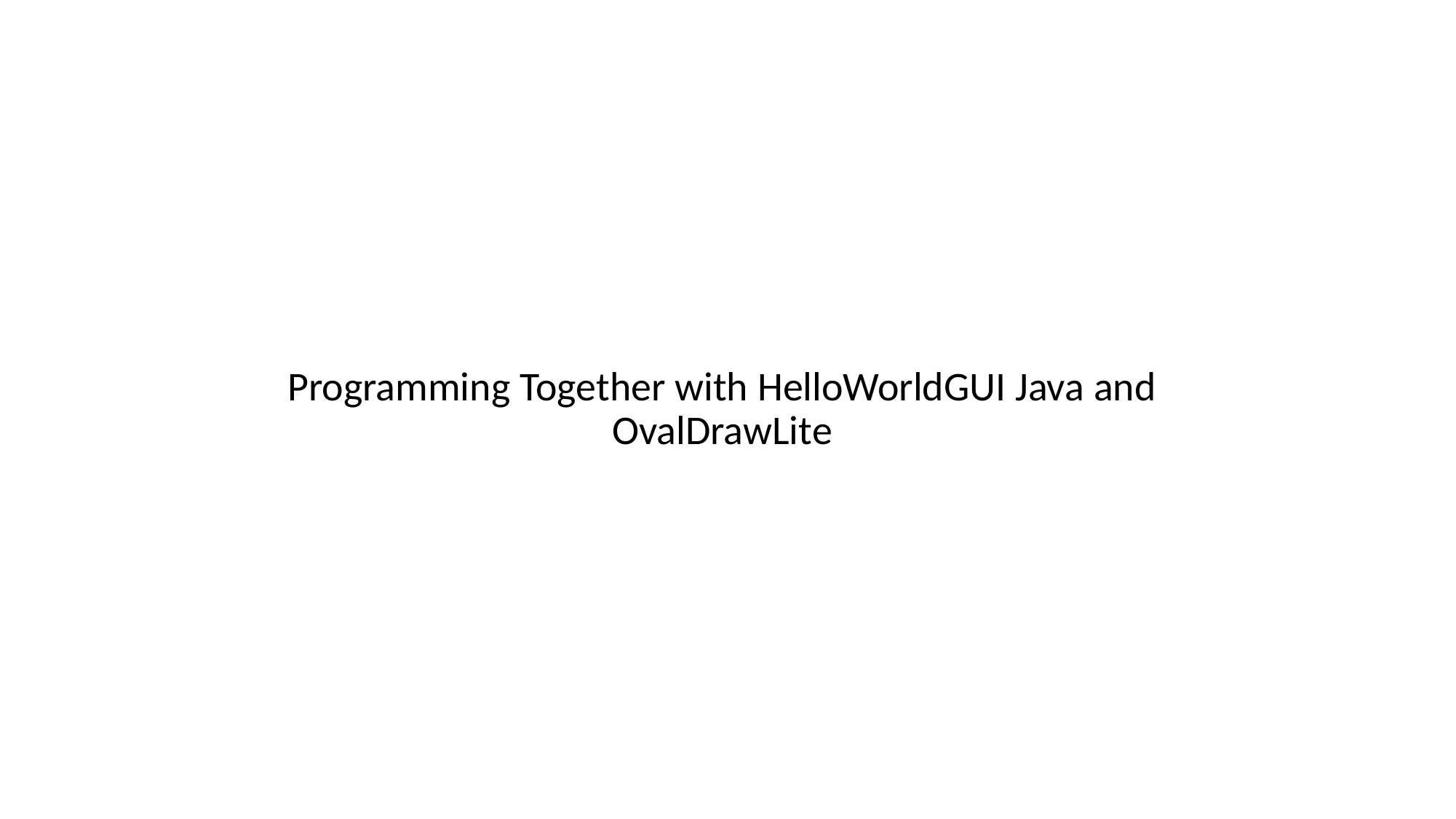

# Programming Together with HelloWorldGUI Java and OvalDrawLite